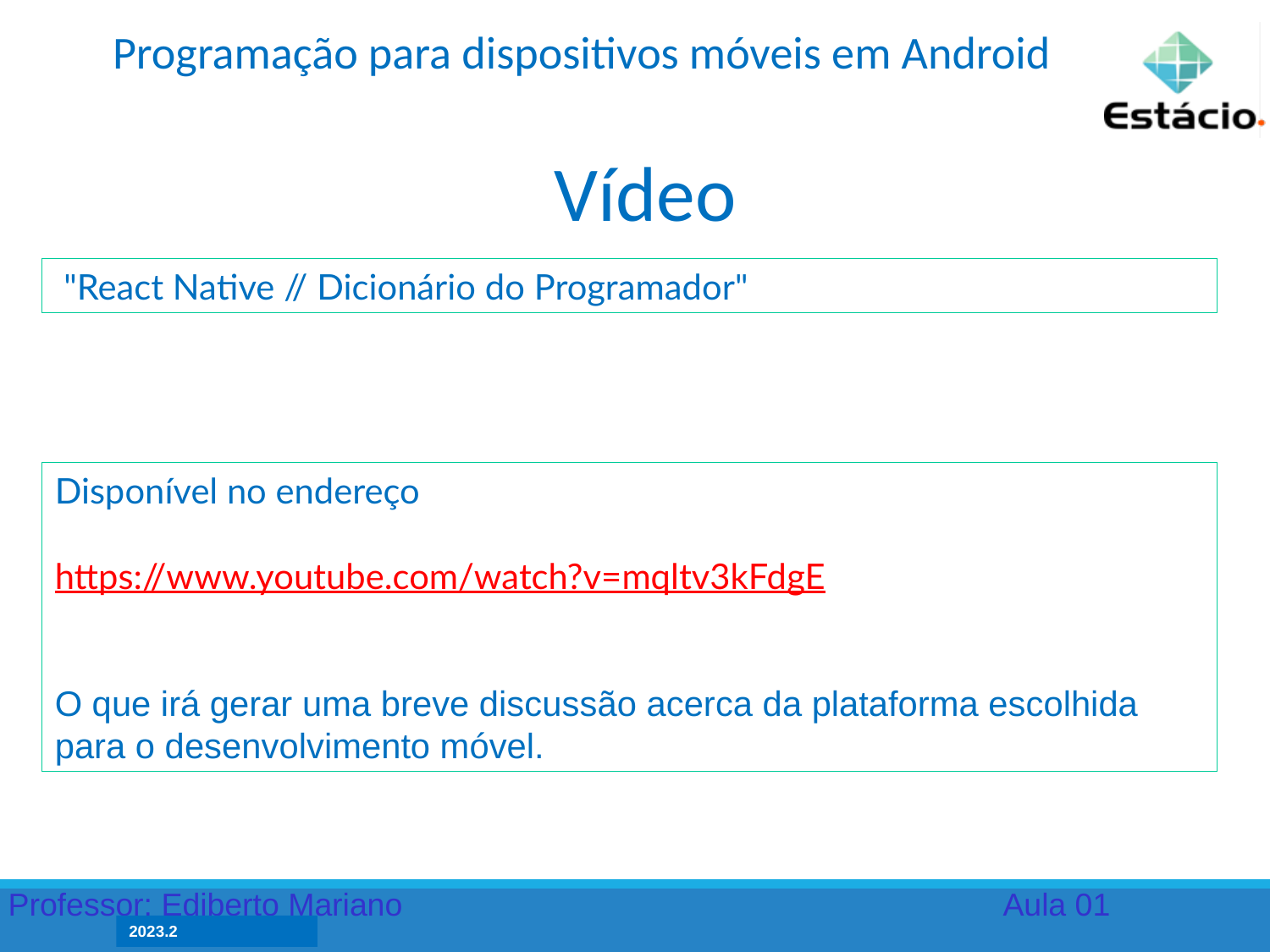

Programação para dispositivos móveis em Android
Vídeo
 "React Native // Dicionário do Programador"
Disponível no endereço

https://www.youtube.com/watch?v=mqltv3kFdgE

O que irá gerar uma breve discussão acerca da plataforma escolhida para o desenvolvimento móvel.